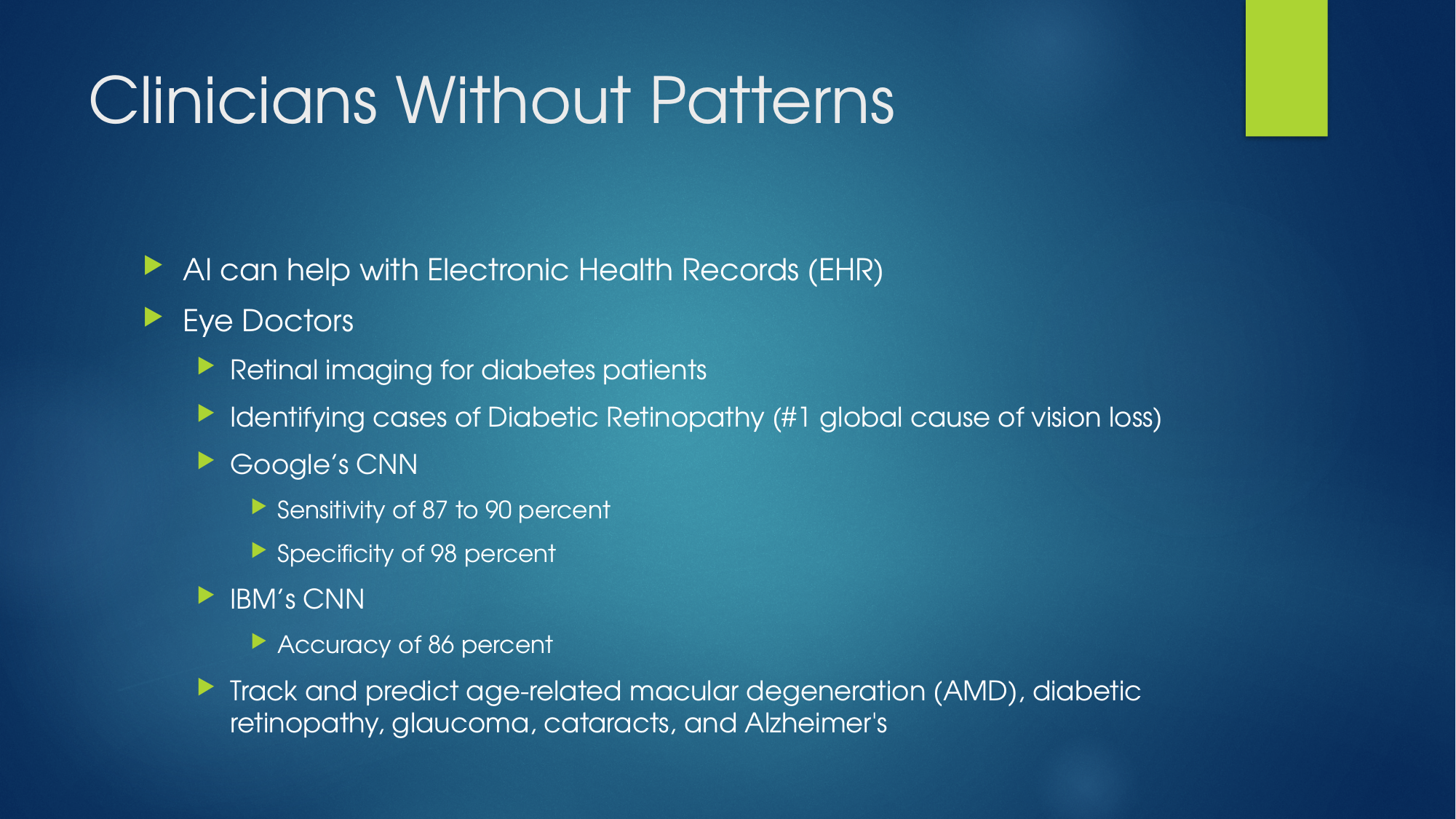

# Clinicians Without Patterns
AI can help with Electronic Health Records (EHR)
Eye Doctors
Retinal imaging for diabetes patients
Identifying cases of Diabetic Retinopathy (#1 global cause of vision loss)
Google’s CNN
Sensitivity of 87 to 90 percent
Specificity of 98 percent
IBM’s CNN
Accuracy of 86 percent
Track and predict age-related macular degeneration (AMD), diabetic retinopathy, glaucoma, cataracts, and Alzheimer's